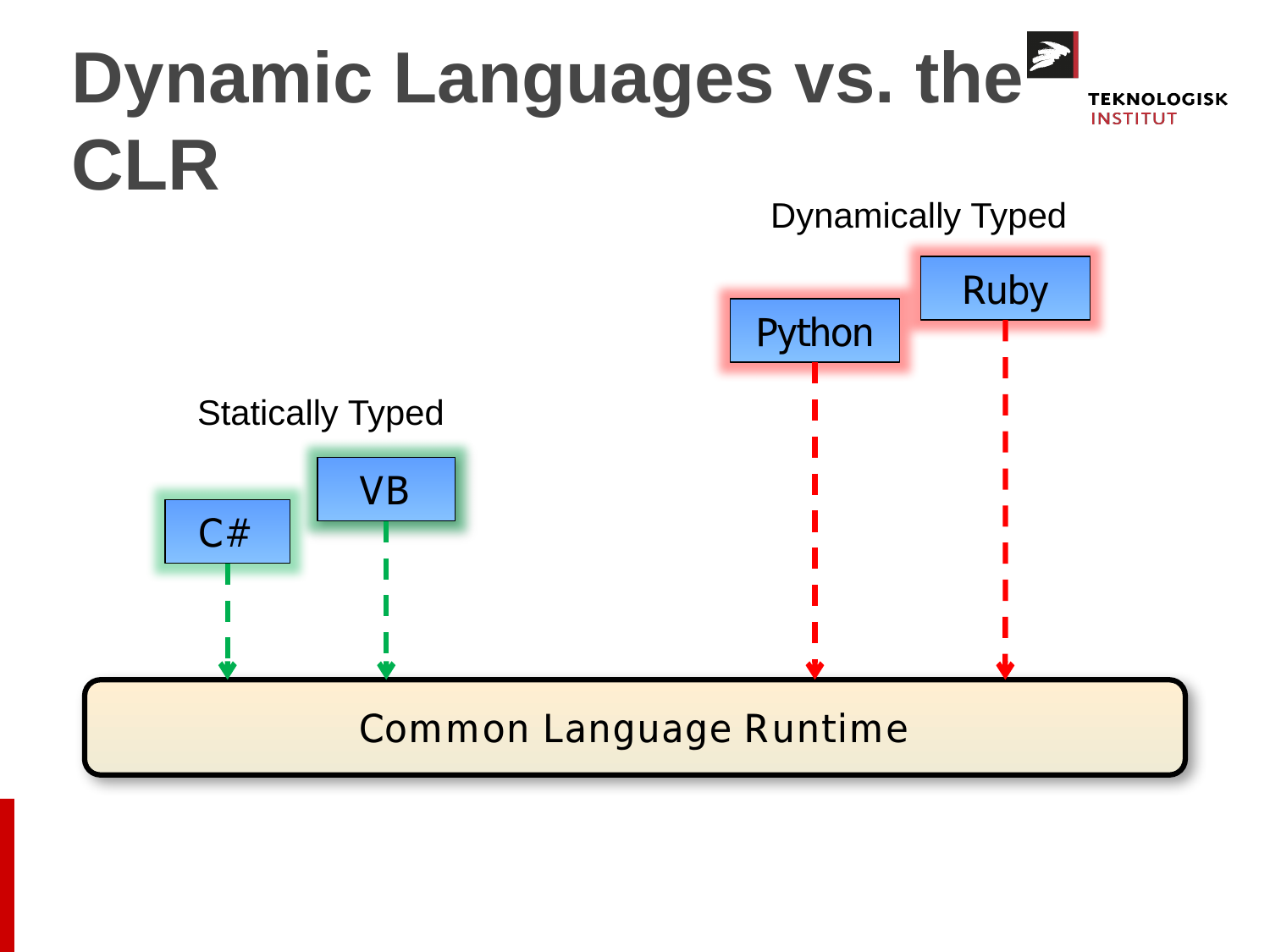

# Dynamic Languages vs. the CLR
Dynamically Typed
Ruby
Python
Statically Typed
VB
C#
Common Language Runtime